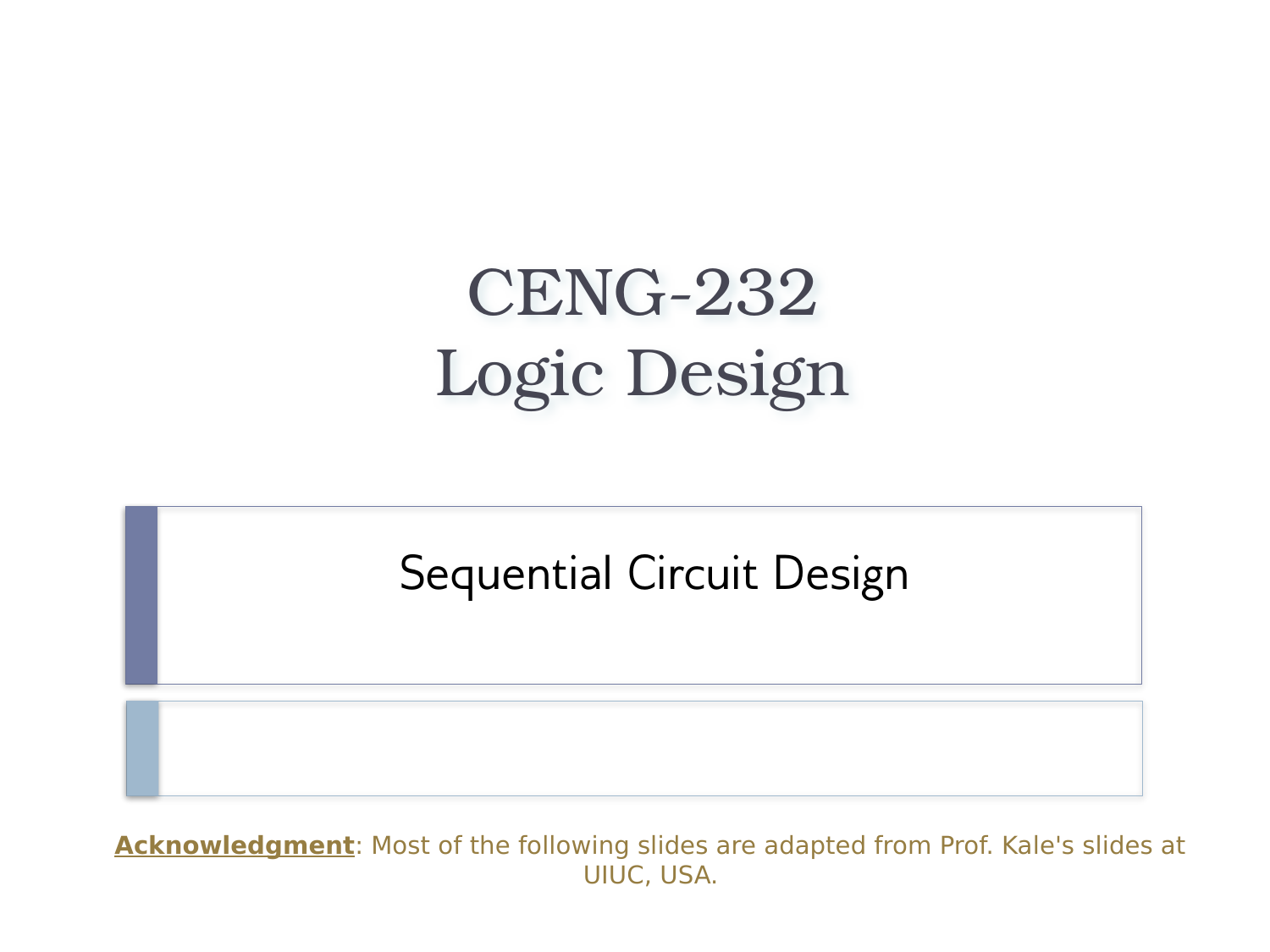

CENG-232
Logic Design
Sequential Circuit Design

Acknowledgment: Most of the following slides are adapted from Prof. Kale's slides at UIUC, USA.